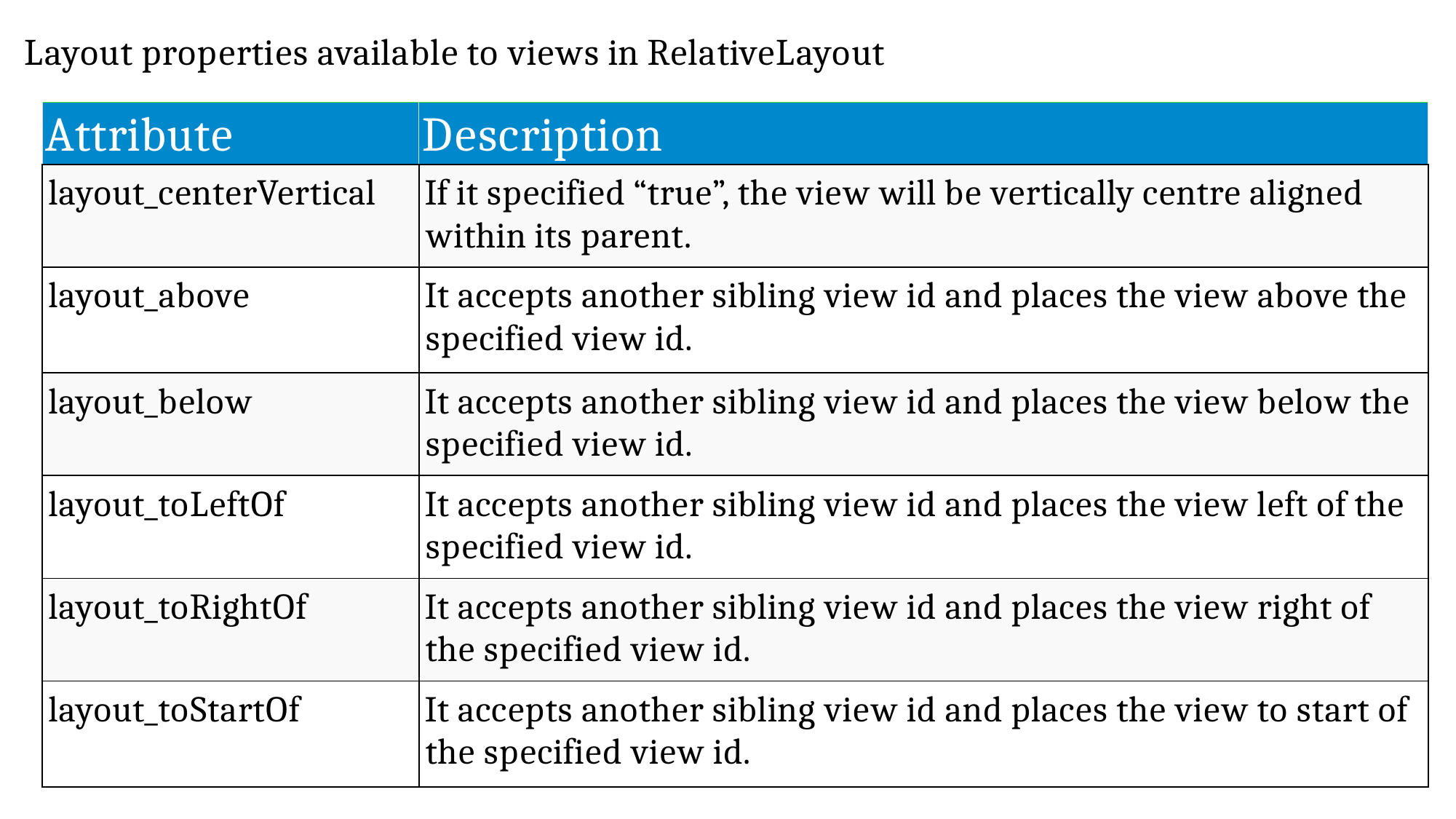

# Layout properties available to views in RelativeLayout
| Attribute | Description |
| --- | --- |
| layout\_centerVertical | If it specified “true”, the view will be vertically centre aligned within its parent. |
| layout\_above | It accepts another sibling view id and places the view above the specified view id. |
| layout\_below | It accepts another sibling view id and places the view below the specified view id. |
| layout\_toLeftOf | It accepts another sibling view id and places the view left of the specified view id. |
| layout\_toRightOf | It accepts another sibling view id and places the view right of the specified view id. |
| layout\_toStartOf | It accepts another sibling view id and places the view to start of the specified view id. |